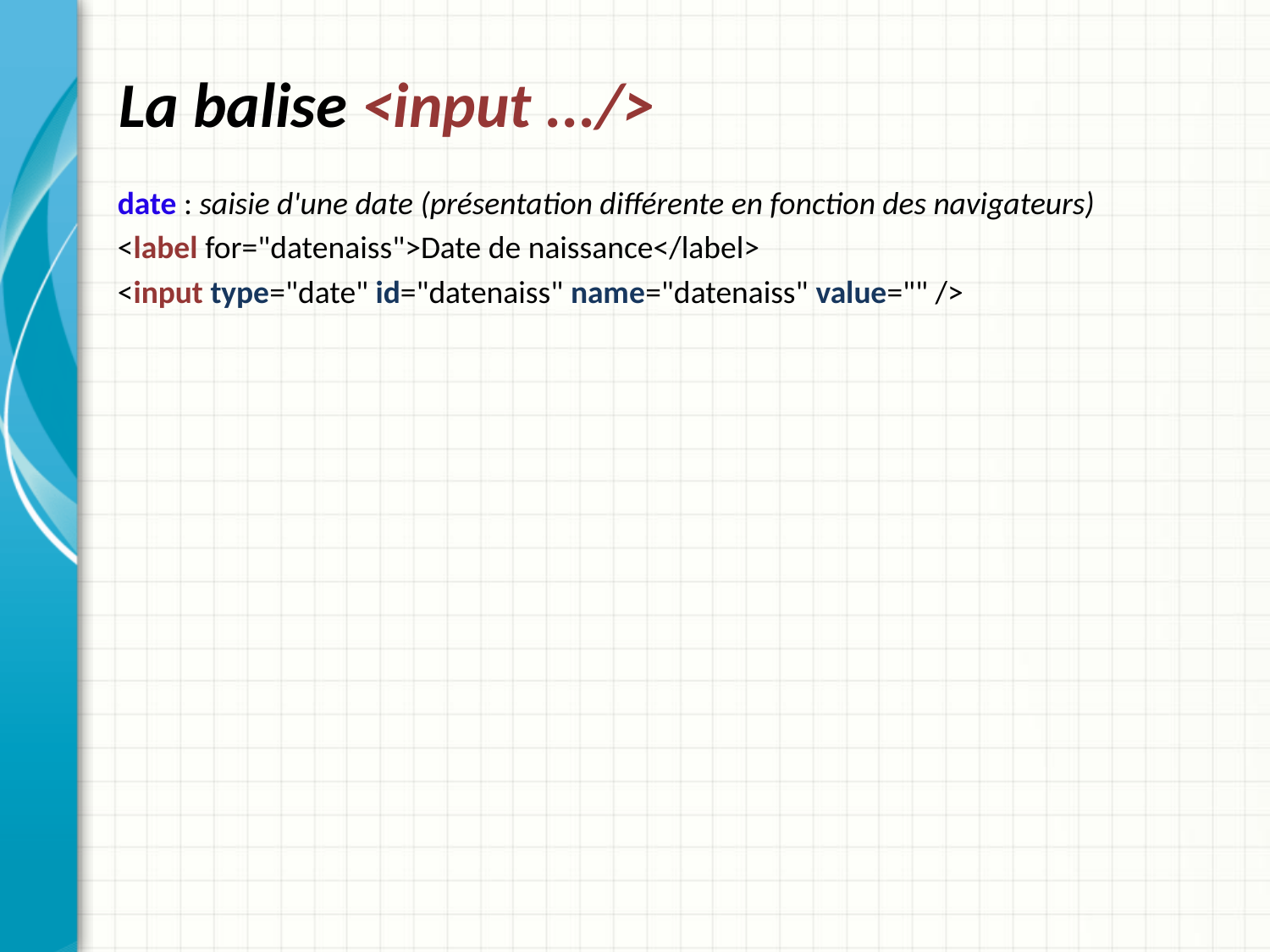

# La balise <input .../>
date : saisie d'une date (présentation différente en fonction des navigateurs)
<label for="datenaiss">Date de naissance</label>
<input type="date" id="datenaiss" name="datenaiss" value="" />